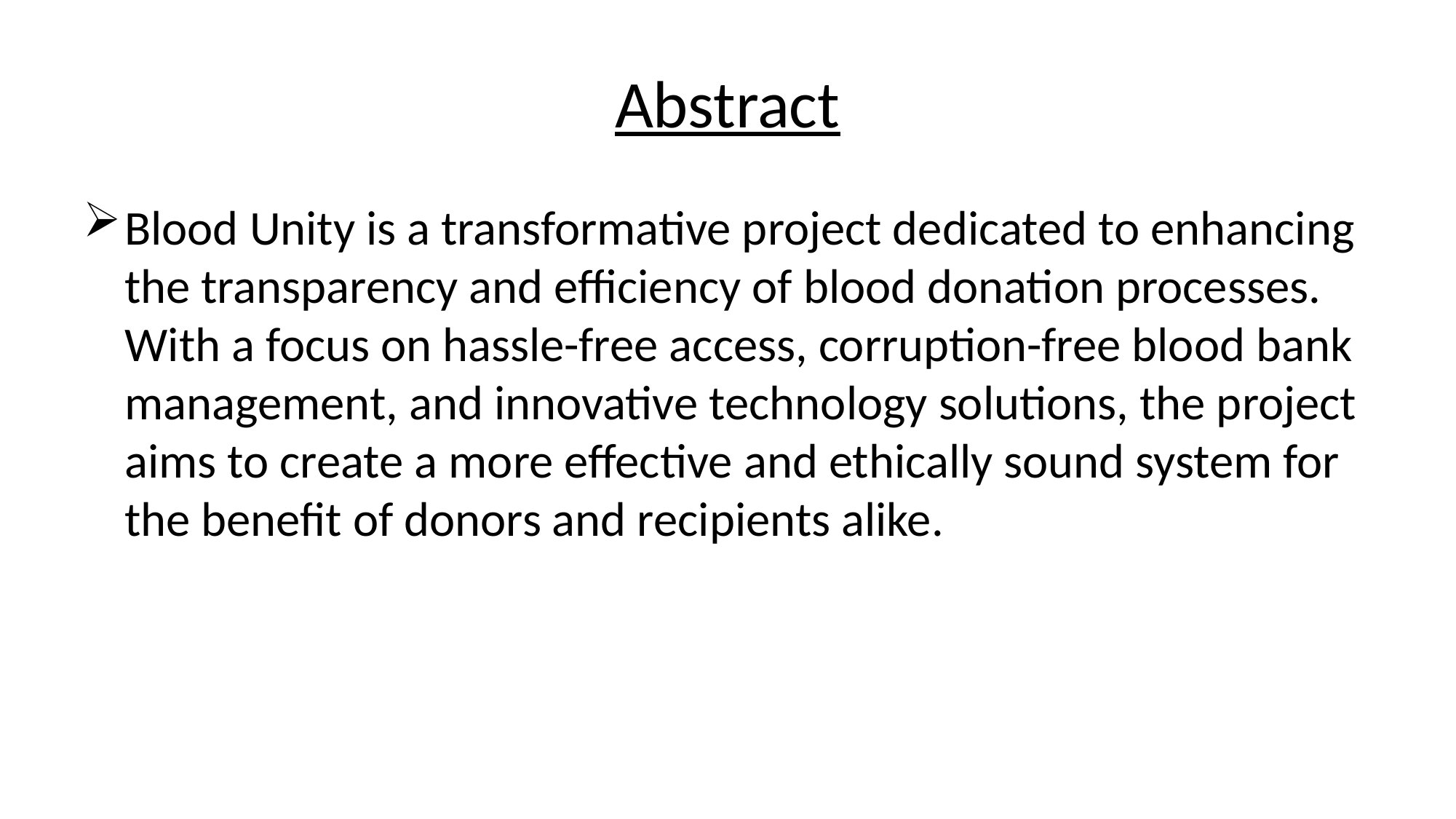

# Abstract
Blood Unity is a transformative project dedicated to enhancing the transparency and efficiency of blood donation processes. With a focus on hassle-free access, corruption-free blood bank management, and innovative technology solutions, the project aims to create a more effective and ethically sound system for the benefit of donors and recipients alike.